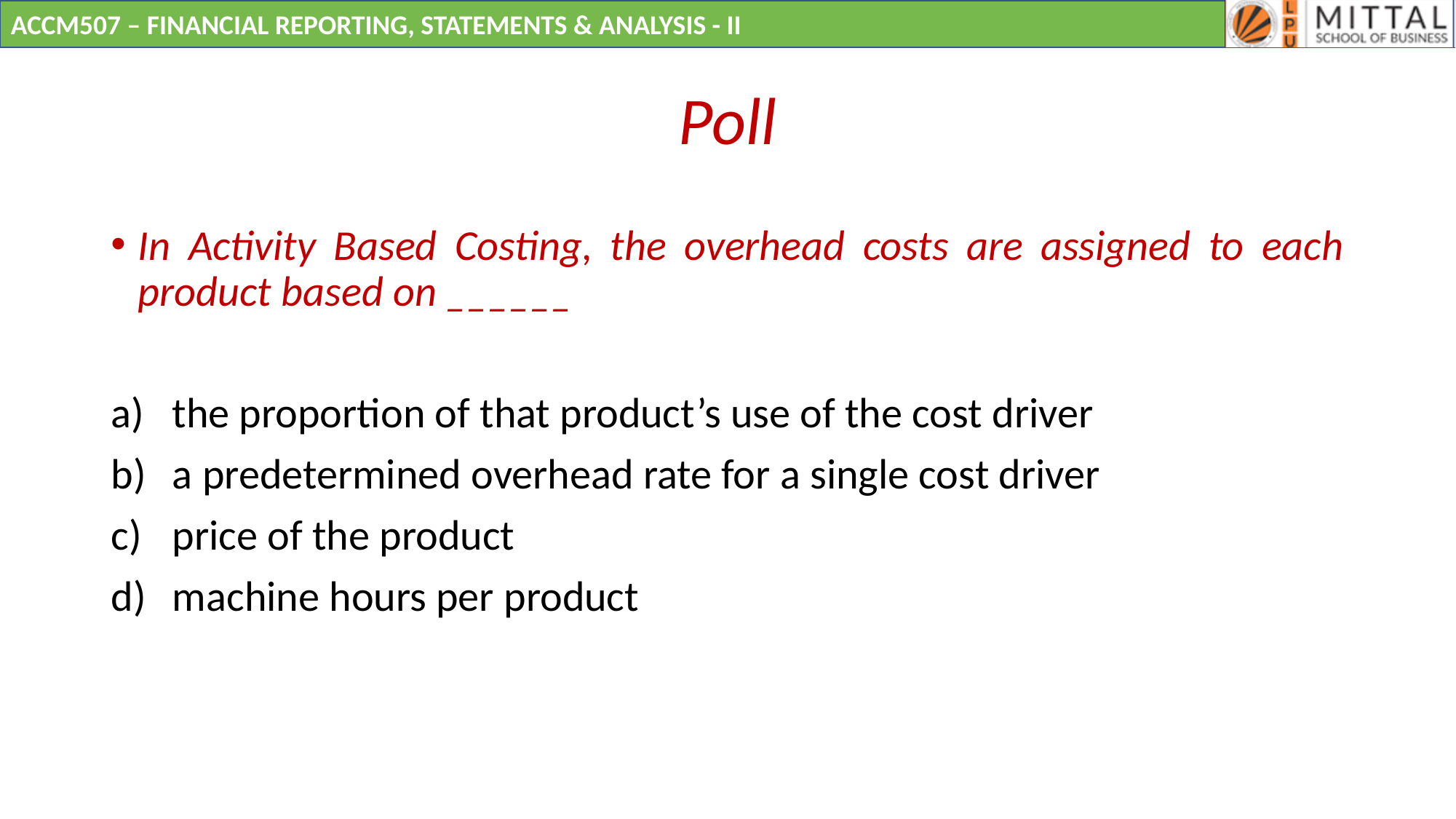

# Poll
In Activity Based Costing, the overhead costs are assigned to each product based on ______

the proportion of that product’s use of the cost driver
a predetermined overhead rate for a single cost driver
price of the product
machine hours per product